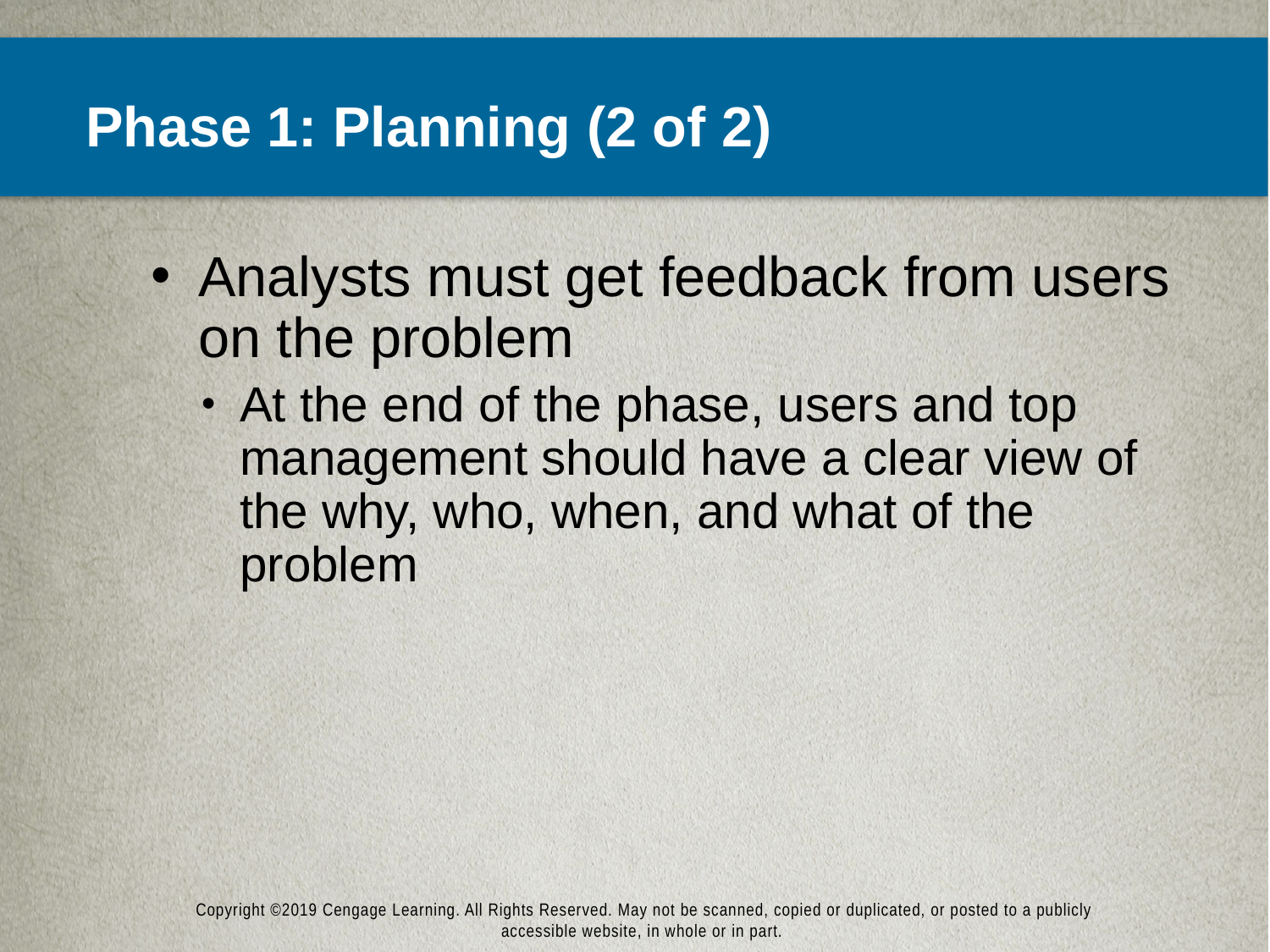

# Phase 1: Planning (2 of 2)
Analysts must get feedback from users on the problem
At the end of the phase, users and top management should have a clear view of the why, who, when, and what of the problem